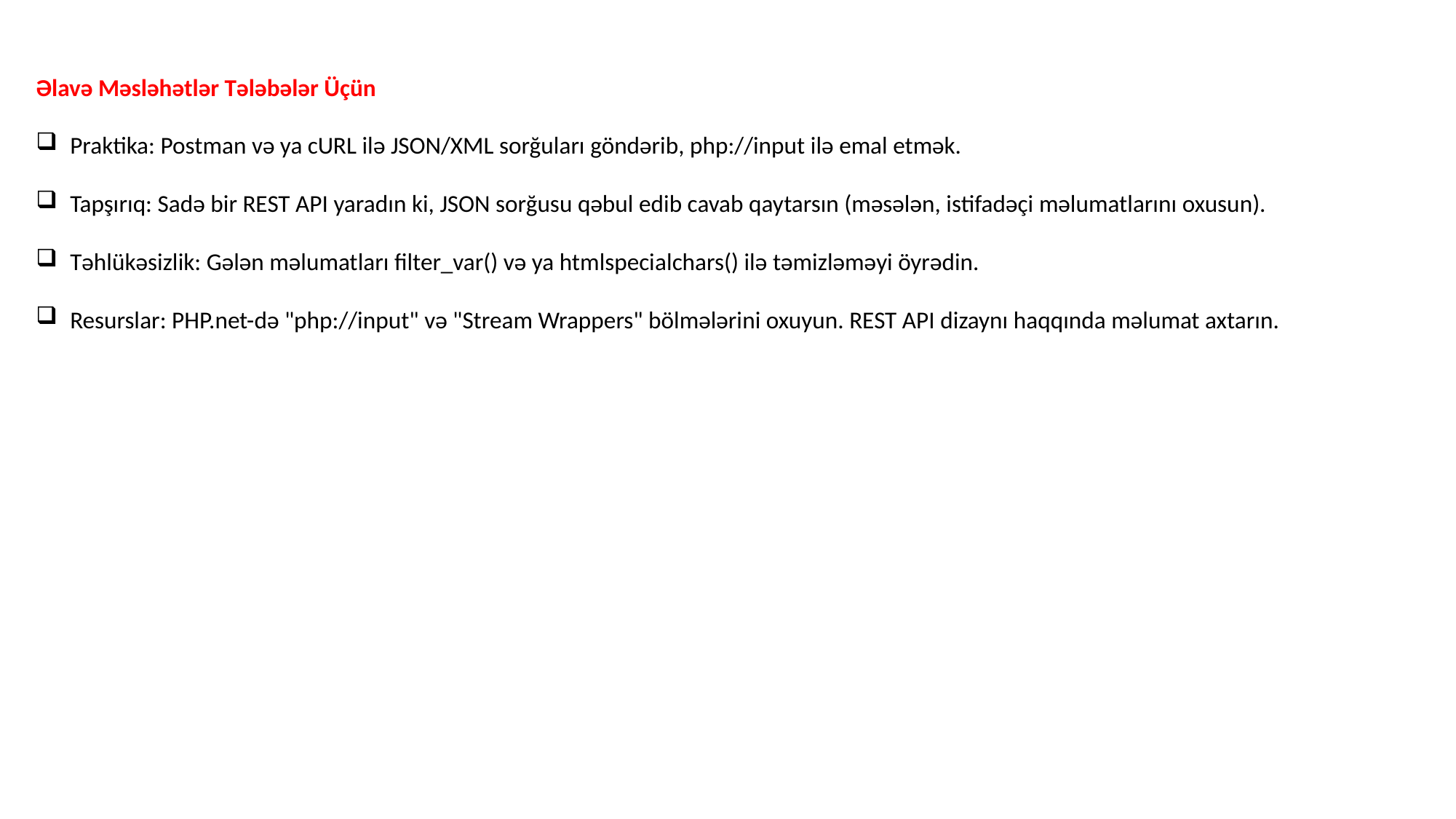

Əlavə Məsləhətlər Tələbələr Üçün
Praktika: Postman və ya cURL ilə JSON/XML sorğuları göndərib, php://input ilə emal etmək.
Tapşırıq: Sadə bir REST API yaradın ki, JSON sorğusu qəbul edib cavab qaytarsın (məsələn, istifadəçi məlumatlarını oxusun).
Təhlükəsizlik: Gələn məlumatları filter_var() və ya htmlspecialchars() ilə təmizləməyi öyrədin.
Resurslar: PHP.net-də "php://input" və "Stream Wrappers" bölmələrini oxuyun. REST API dizaynı haqqında məlumat axtarın.